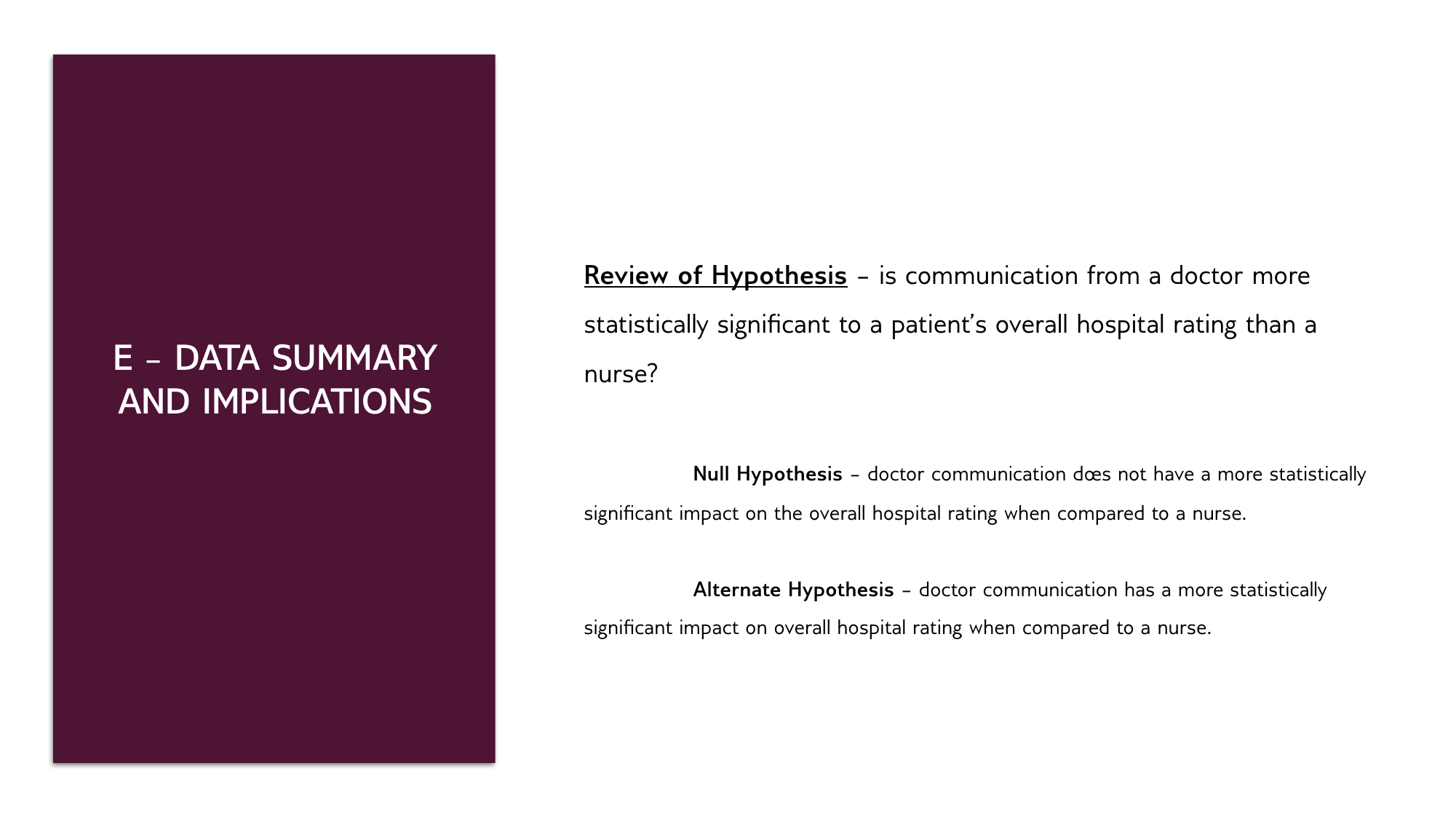

# Review of Hypothesis – is communication from a doctor more statistically significant to a patient’s overall hospital rating than a nurse? Null Hypothesis – doctor communication does not have a more statistically significant impact on the overall hospital rating when compared to a nurse. Alternate Hypothesis – doctor communication has a more statistically significant impact on overall hospital rating when compared to a nurse.
E – Data Summary and Implications